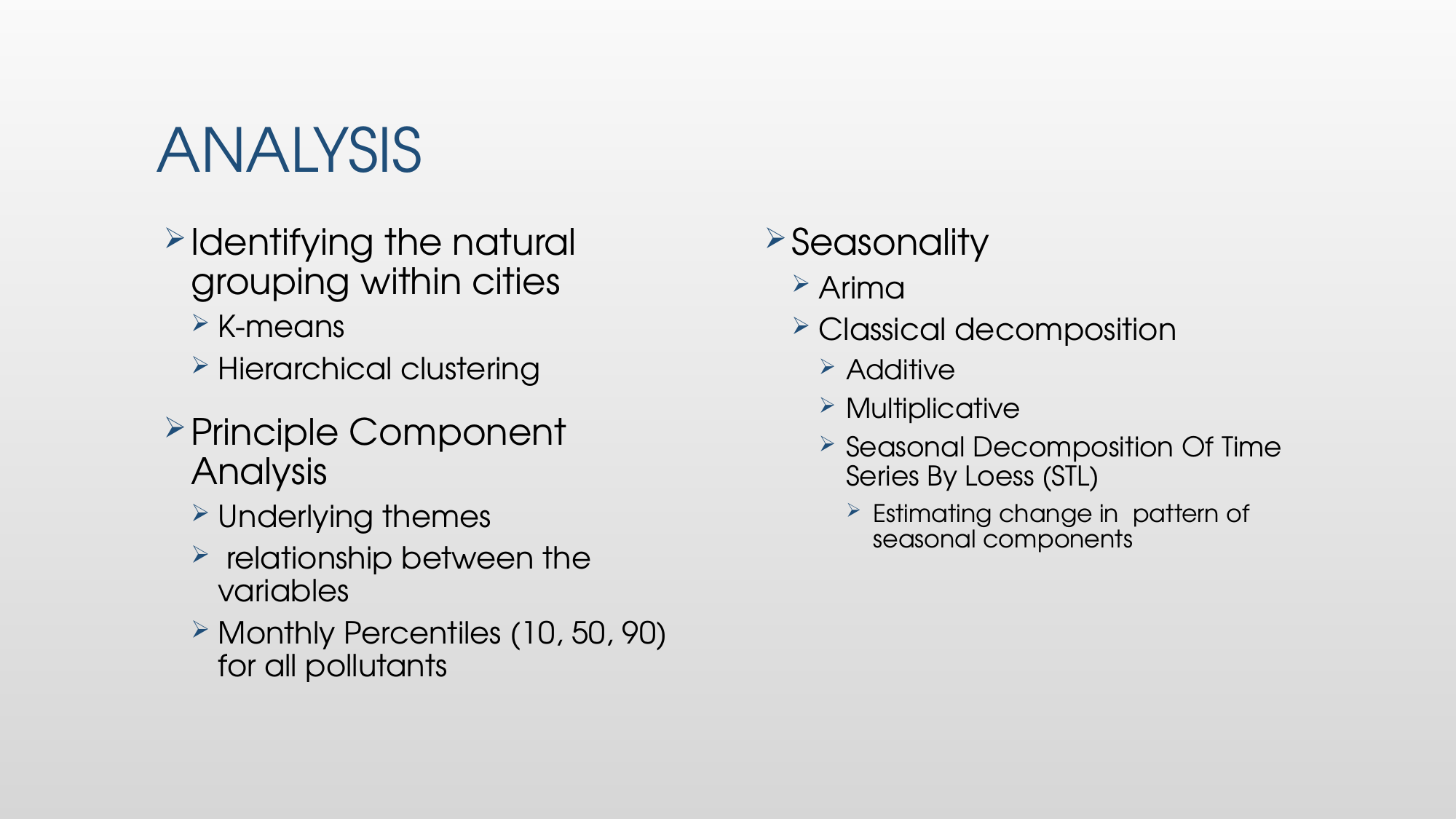

# Analysis
Identifying the natural grouping within cities
K-means
Hierarchical clustering
Principle Component Analysis
Underlying themes
 relationship between the variables
Monthly Percentiles (10, 50, 90) for all pollutants
Seasonality
Arima
Classical decomposition
Additive
Multiplicative
Seasonal Decomposition Of Time Series By Loess (STL)
Estimating change in  pattern of seasonal components